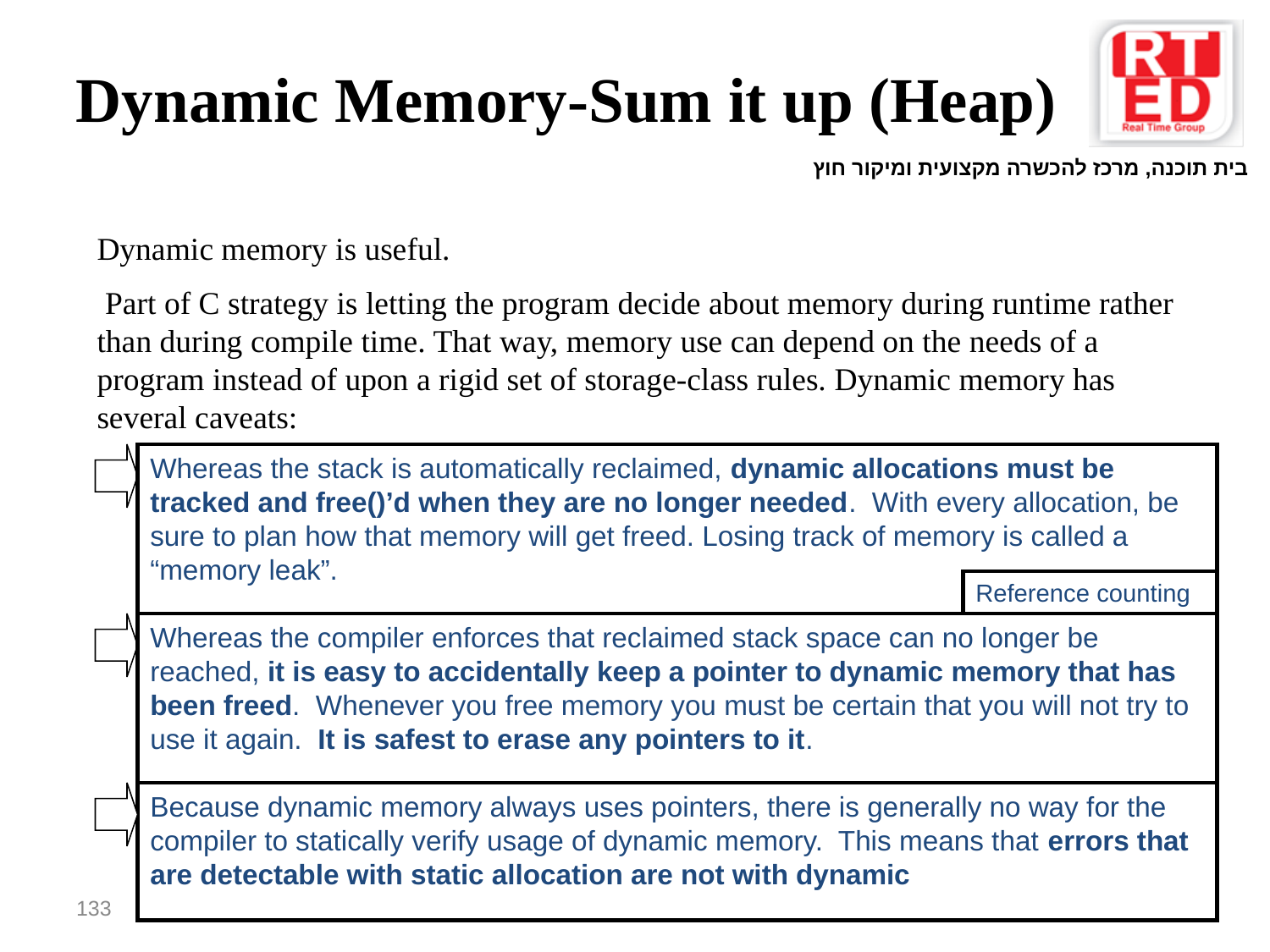

Dynamic Memory-Sum it up (Heap)
Dynamic memory is useful.
 Part of C strategy is letting the program decide about memory during runtime rather than during compile time. That way, memory use can depend on the needs of a program instead of upon a rigid set of storage-class rules. Dynamic memory has several caveats:

Whereas the stack is automatically reclaimed, dynamic allocations must be tracked and free()’d when they are no longer needed.  With every allocation, be sure to plan how that memory will get freed. Losing track of memory is called a “memory leak”.
Reference counting

Whereas the compiler enforces that reclaimed stack space can no longer be reached, it is easy to accidentally keep a pointer to dynamic memory that has been freed.  Whenever you free memory you must be certain that you will not try to use it again.  It is safest to erase any pointers to it.

Because dynamic memory always uses pointers, there is generally no way for the compiler to statically verify usage of dynamic memory.  This means that errors that are detectable with static allocation are not with dynamic
133
Copyright @ 2007 Real Time College